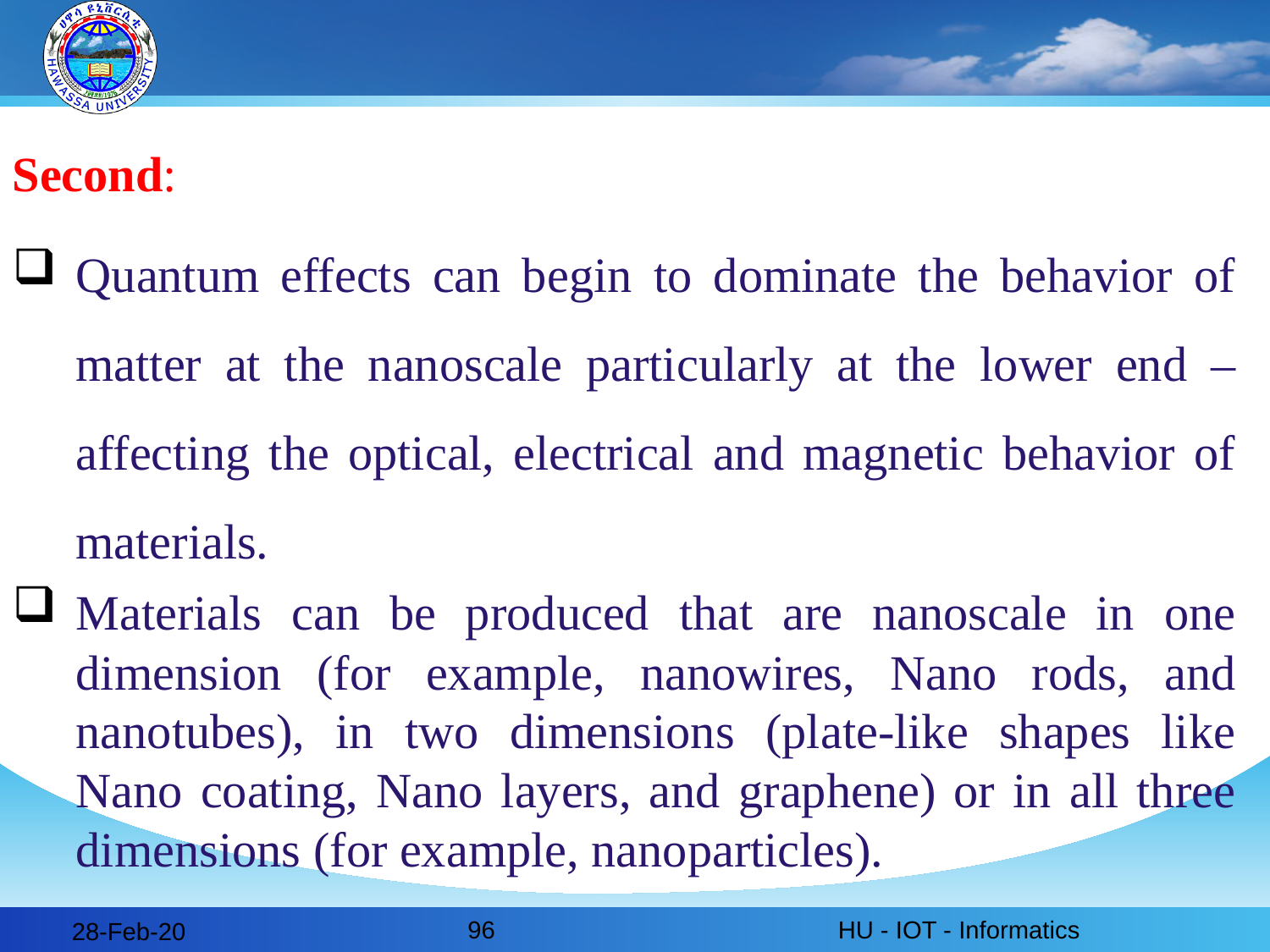

Second:
Quantum effects can begin to dominate the behavior of matter at the nanoscale particularly at the lower end – affecting the optical, electrical and magnetic behavior of materials.
Materials can be produced that are nanoscale in one dimension (for example, nanowires, Nano rods, and nanotubes), in two dimensions (plate-like shapes like Nano coating, Nano layers, and graphene) or in all three dimensions (for example, nanoparticles).
96
HU - IOT - Informatics
28-Feb-20